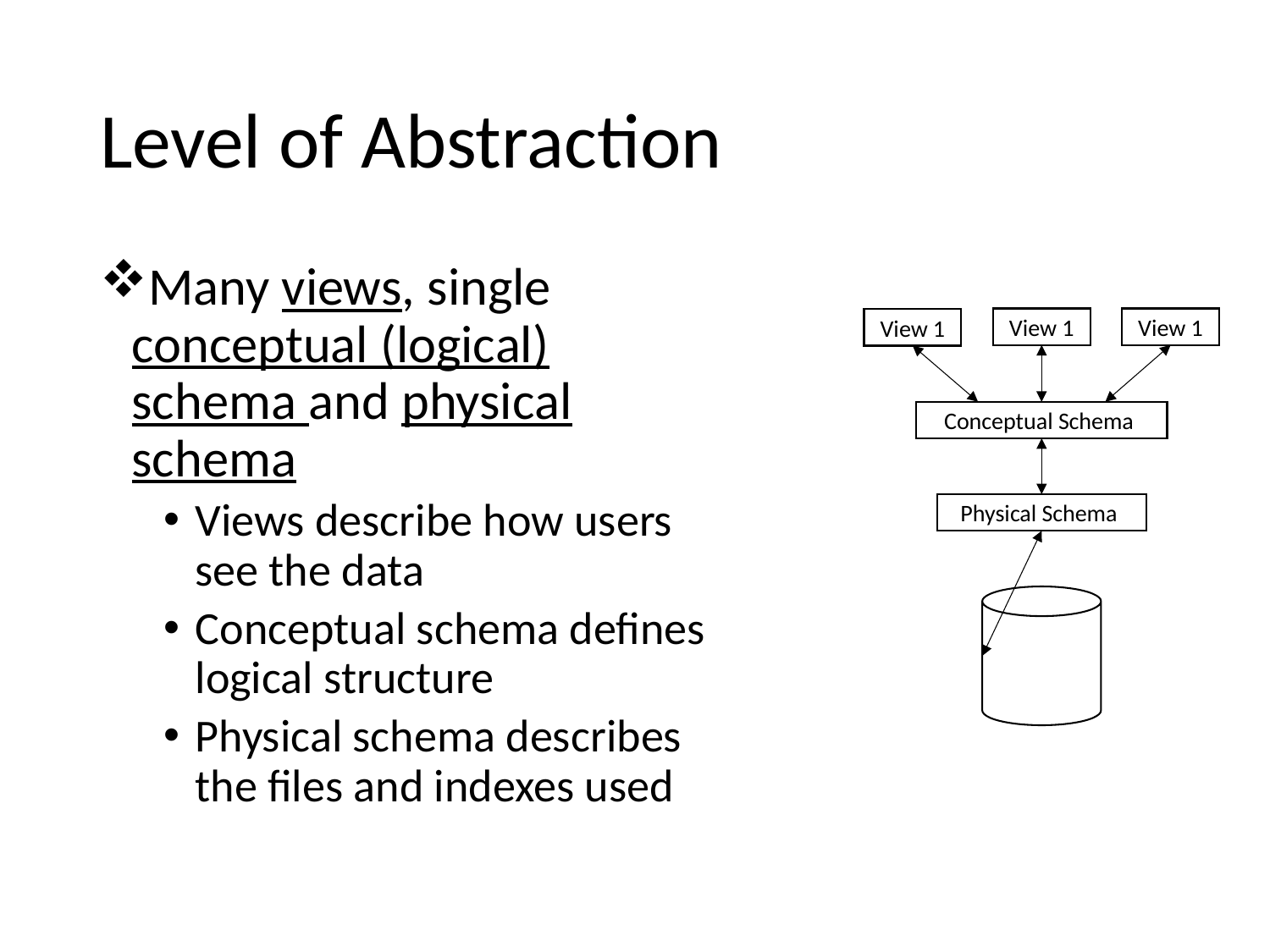

# Level of Abstraction
Many views, single conceptual (logical) schema and physical schema
Views describe how users see the data
Conceptual schema defines logical structure
Physical schema describes the files and indexes used

View 1
View 1
View 1
Conceptual Schema
Physical Schema